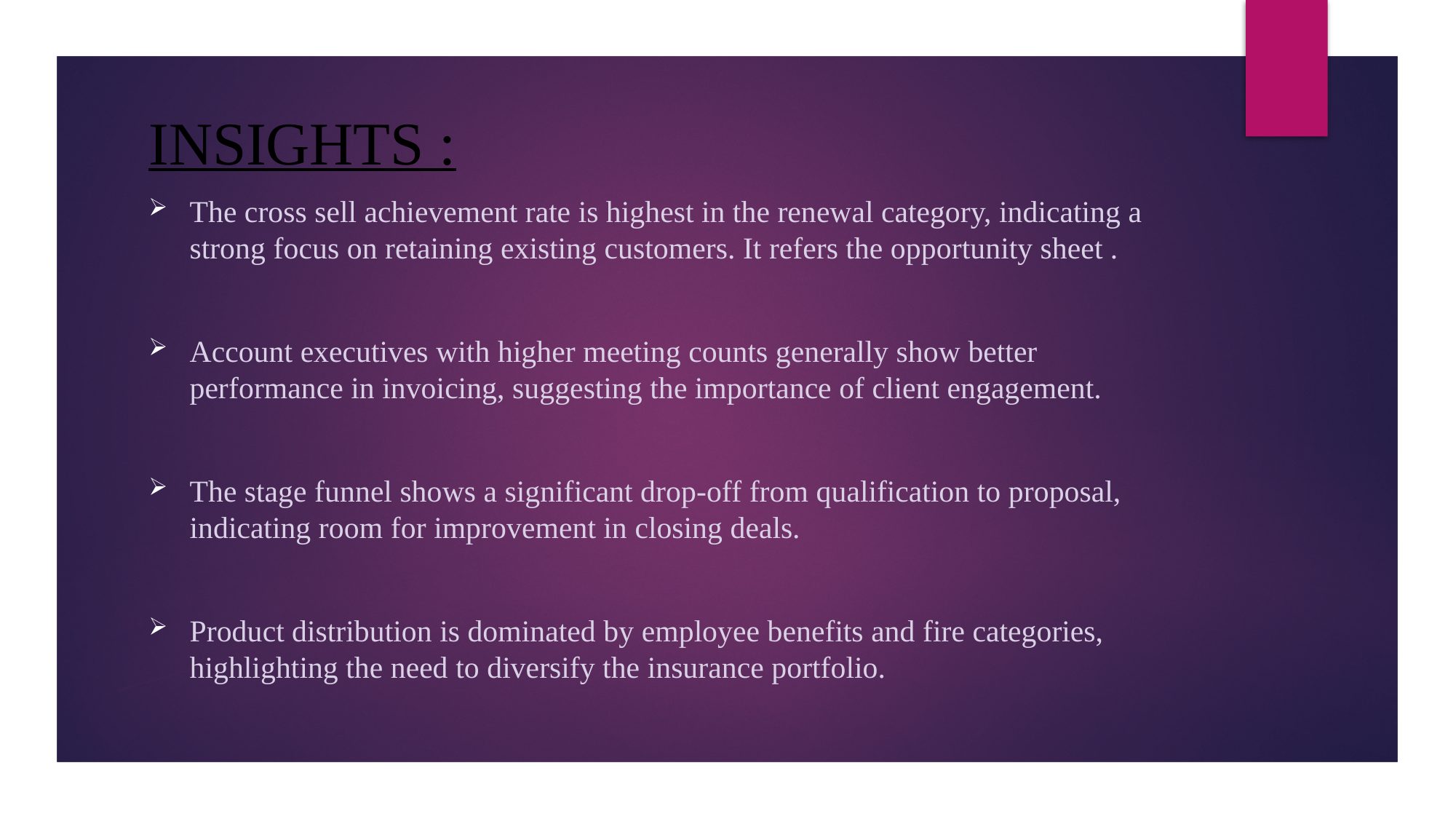

INSIGHTS :
The cross sell achievement rate is highest in the renewal category, indicating a strong focus on retaining existing customers. It refers the opportunity sheet .

Account executives with higher meeting counts generally show better performance in invoicing, suggesting the importance of client engagement.

The stage funnel shows a significant drop-off from qualification to proposal, indicating room for improvement in closing deals.

Product distribution is dominated by employee benefits and fire categories, highlighting the need to diversify the insurance portfolio.